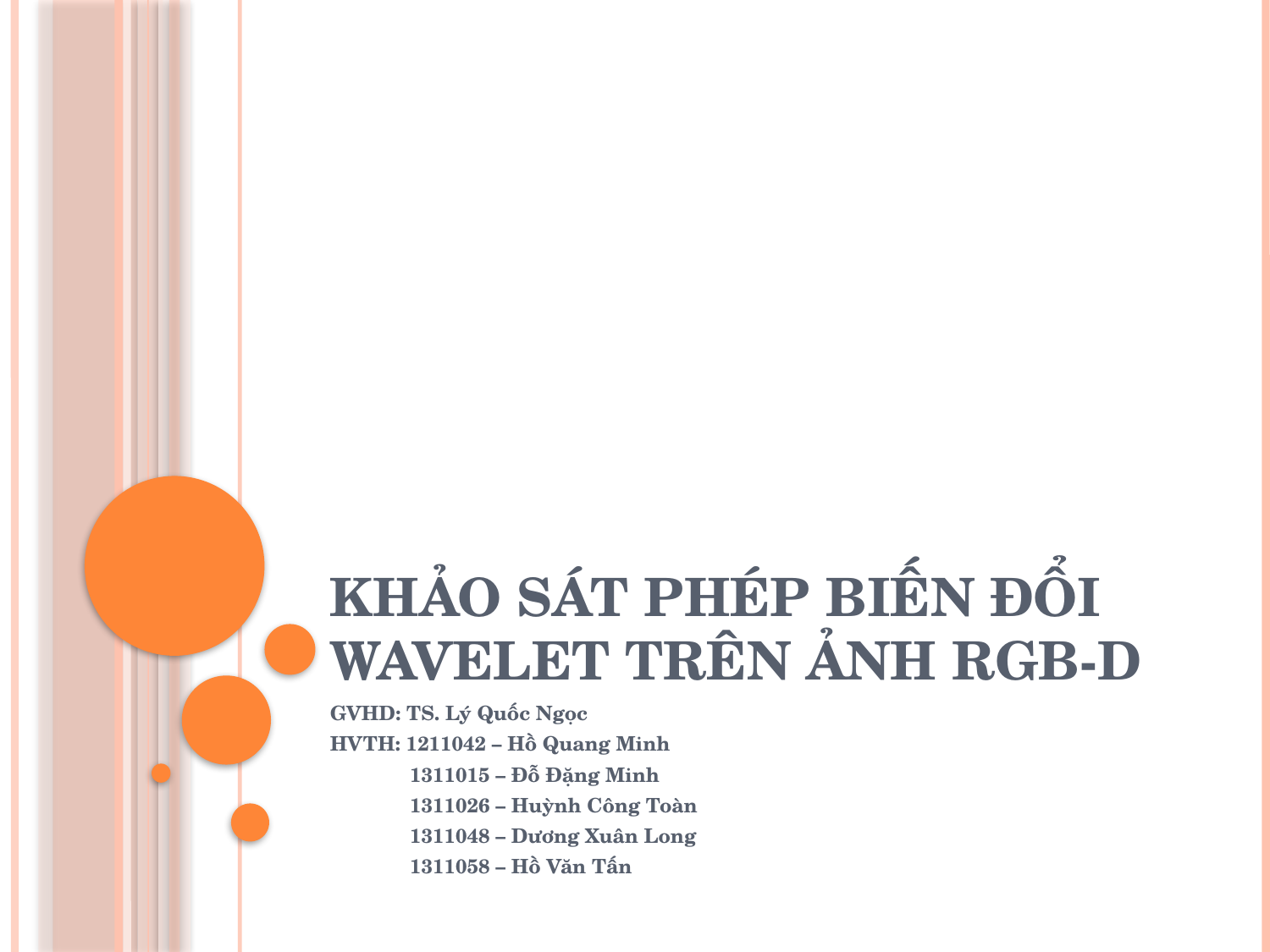

# Khảo sát phép biến đổi Wavelet trên ảnh RGB-D
GVHD: TS. Lý Quốc Ngọc
HVTH: 1211042 – Hồ Quang Minh
	1311015 – Đỗ Đặng Minh
	1311026 – Huỳnh Công Toàn
	1311048 – Dương Xuân Long
	1311058 – Hồ Văn Tấn